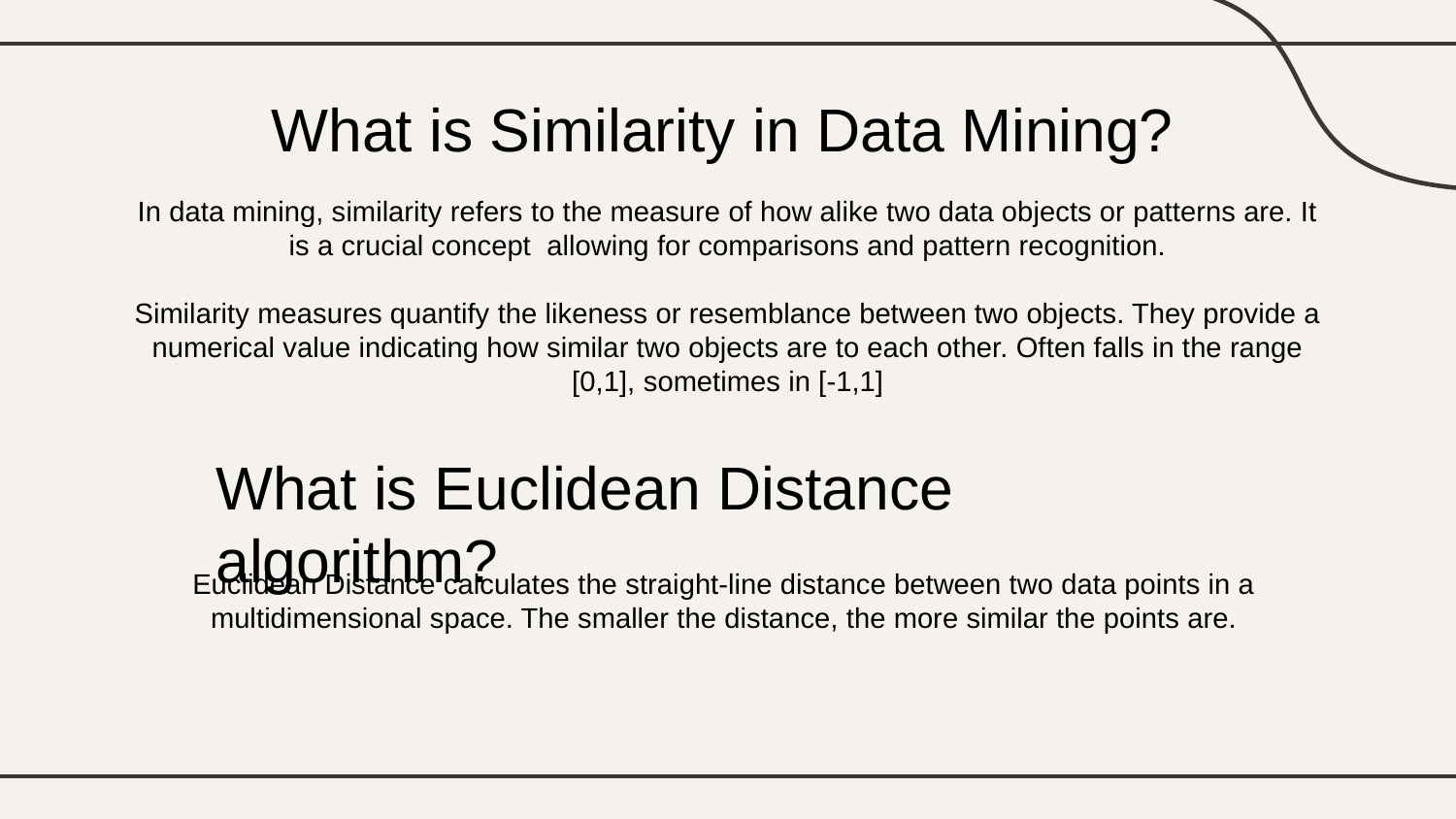

# What is Similarity in Data Mining?
In data mining, similarity refers to the measure of how alike two data objects or patterns are. It is a crucial concept  allowing for comparisons and pattern recognition.

Similarity measures quantify the likeness or resemblance between two objects. They provide a numerical value indicating how similar two objects are to each other. Often falls in the range [0,1], sometimes in [-1,1]

What is Euclidean Distance algorithm?
Euclidean Distance calculates the straight-line distance between two data points in a multidimensional space. The smaller the distance, the more similar the points are.